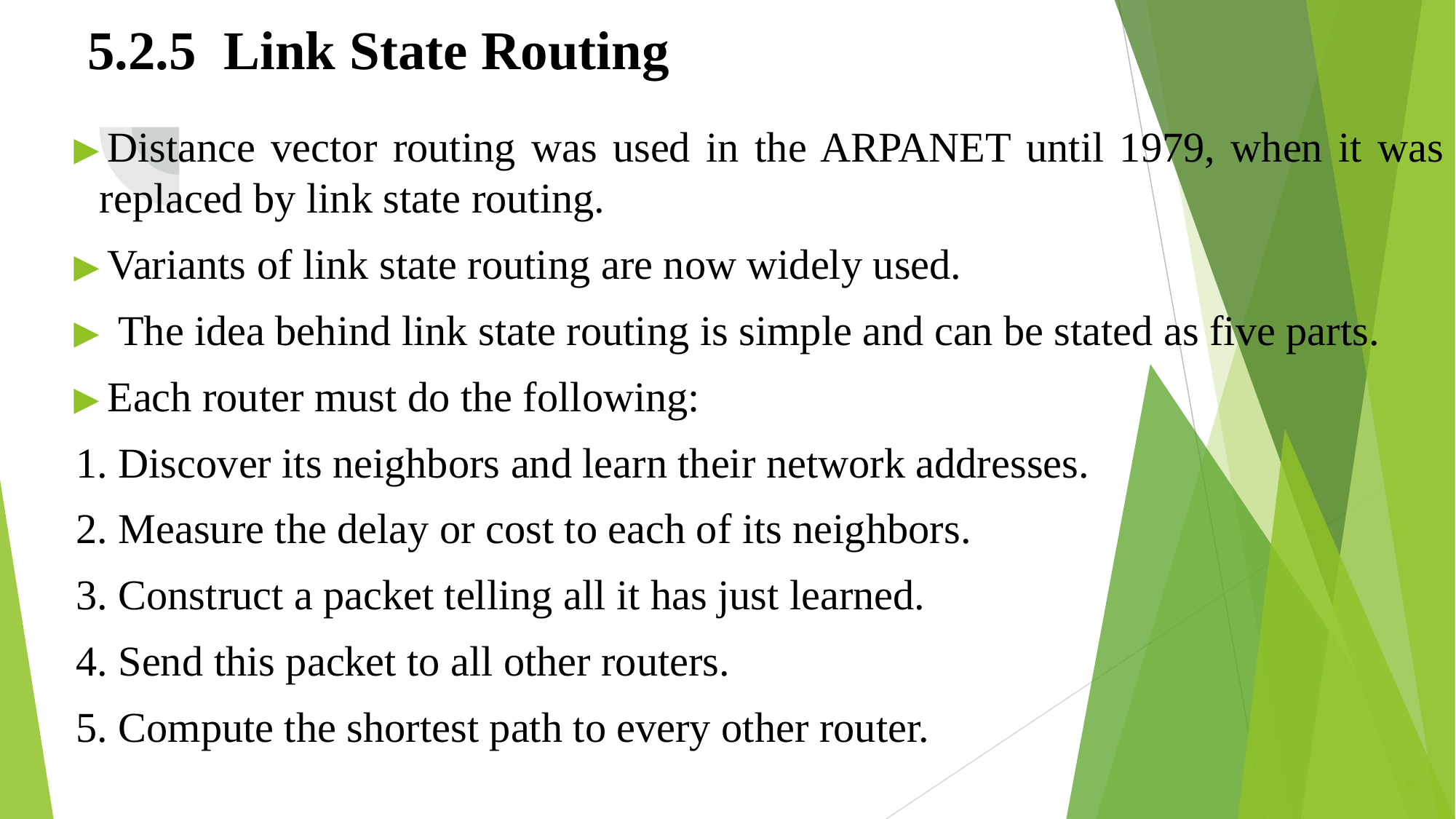

5.2.5  Link State Routing
Distance vector routing was used in the ARPANET until 1979, when it was replaced by link state routing.
Variants of link state routing are now widely used.
 The idea behind link state routing is simple and can be stated as five parts.
Each router must do the following:
 1. Discover its neighbors and learn their network addresses.
 2. Measure the delay or cost to each of its neighbors.
 3. Construct a packet telling all it has just learned.
 4. Send this packet to all other routers.
 5. Compute the shortest path to every other router.

16